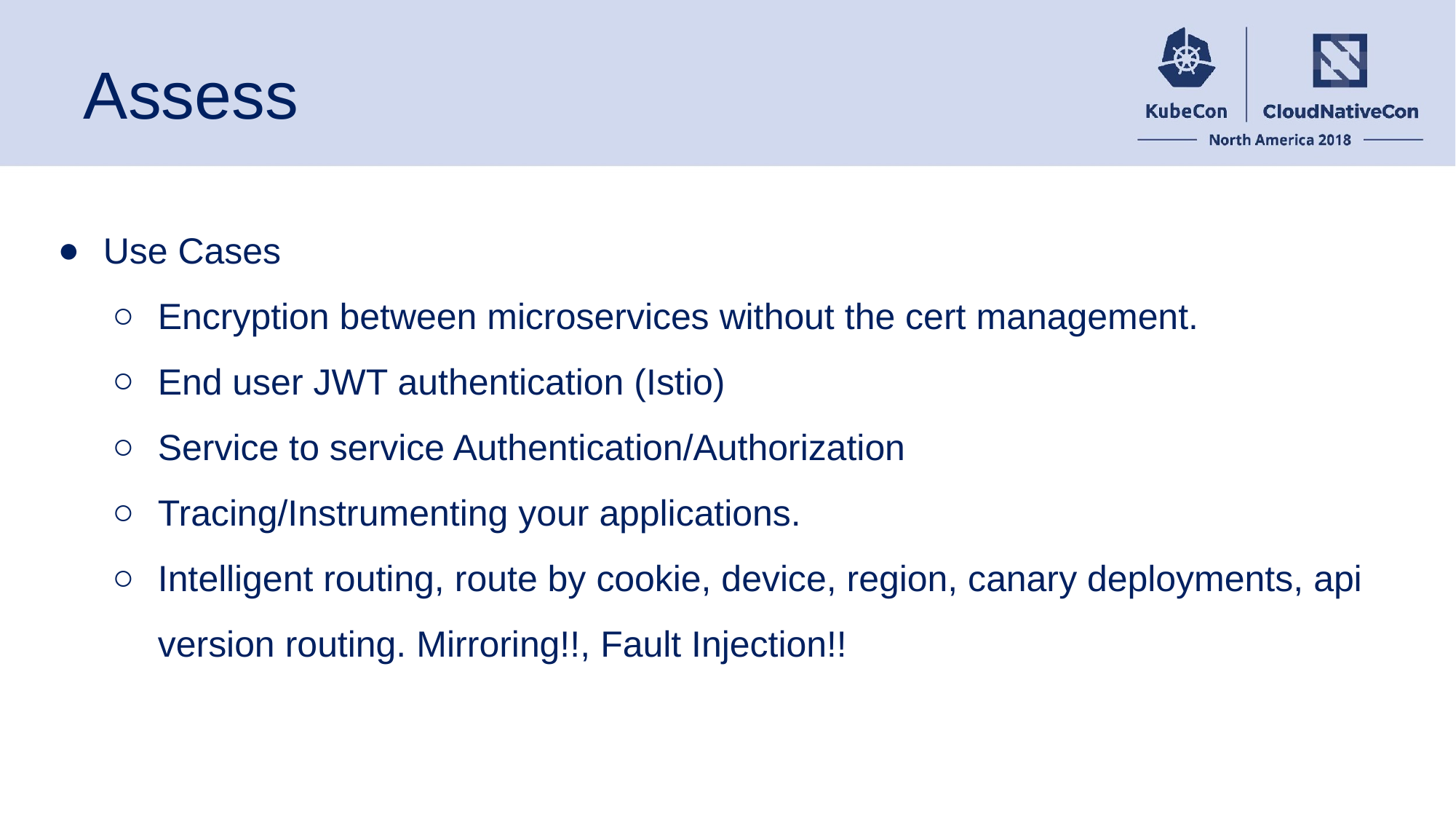

# Assess
Use Cases
Encryption between microservices without the cert management.
End user JWT authentication (Istio)
Service to service Authentication/Authorization
Tracing/Instrumenting your applications.
Intelligent routing, route by cookie, device, region, canary deployments, api version routing. Mirroring!!, Fault Injection!!